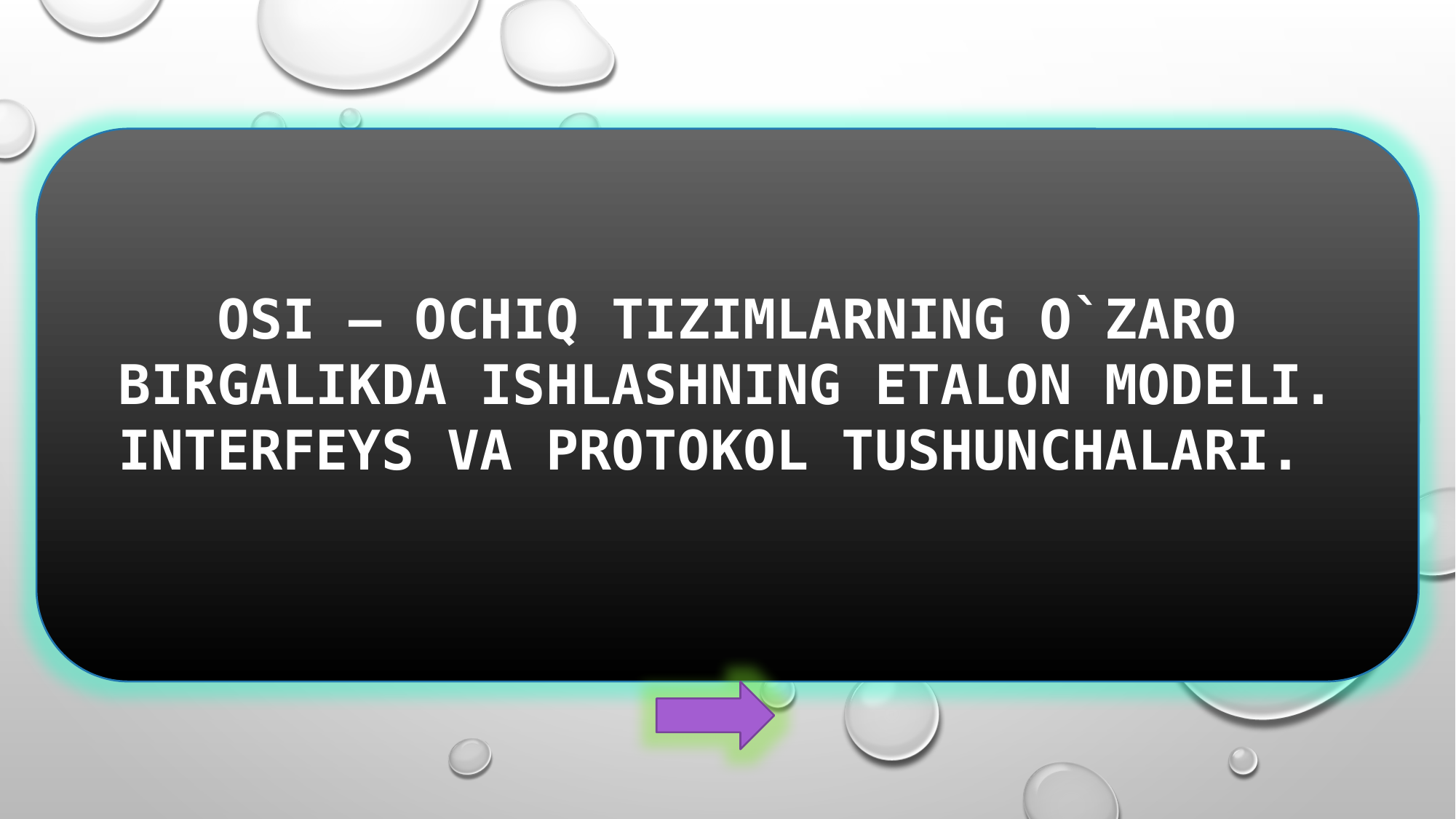

OSI – OCHIQ TIZIMLARNING O`ZARO BIRGALIKDA ISHLASHNING ETALON MODELI. INTERFEYS VA PROTOKOL TUSHUNCHALARI.